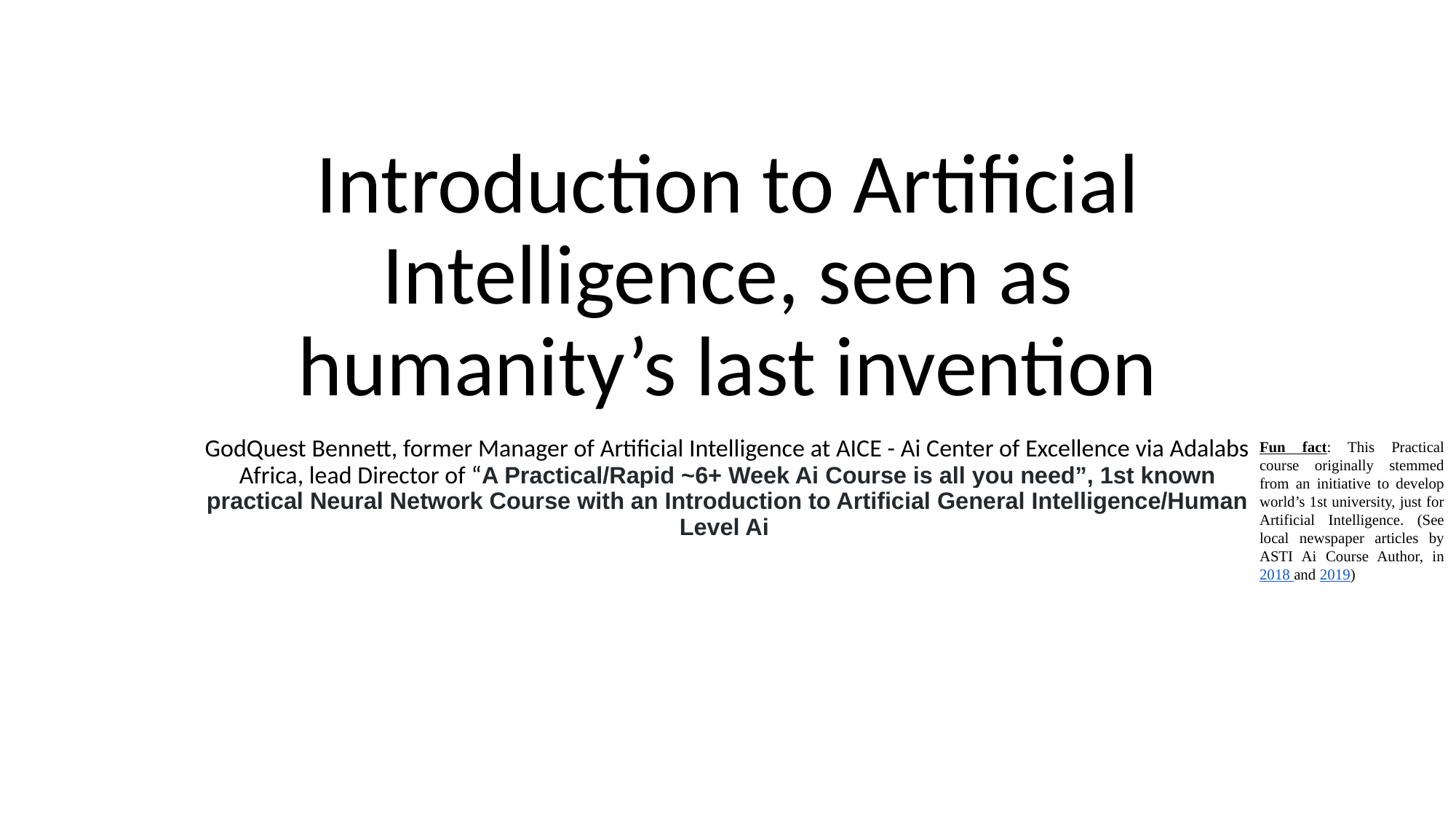

# Introduction to Artificial Intelligence, seen as humanity’s last invention
Fun fact: This Practical course originally stemmed from an initiative to develop world’s 1st university, just for Artificial Intelligence. (See local newspaper articles by ASTI Ai Course Author, in 2018 and 2019)
GodQuest Bennett, former Manager of Artificial Intelligence at AICE - Ai Center of Excellence via Adalabs Africa, lead Director of “A Practical/Rapid ~6+ Week Ai Course is all you need”, 1st known practical Neural Network Course with an Introduction to Artificial General Intelligence/Human Level Ai